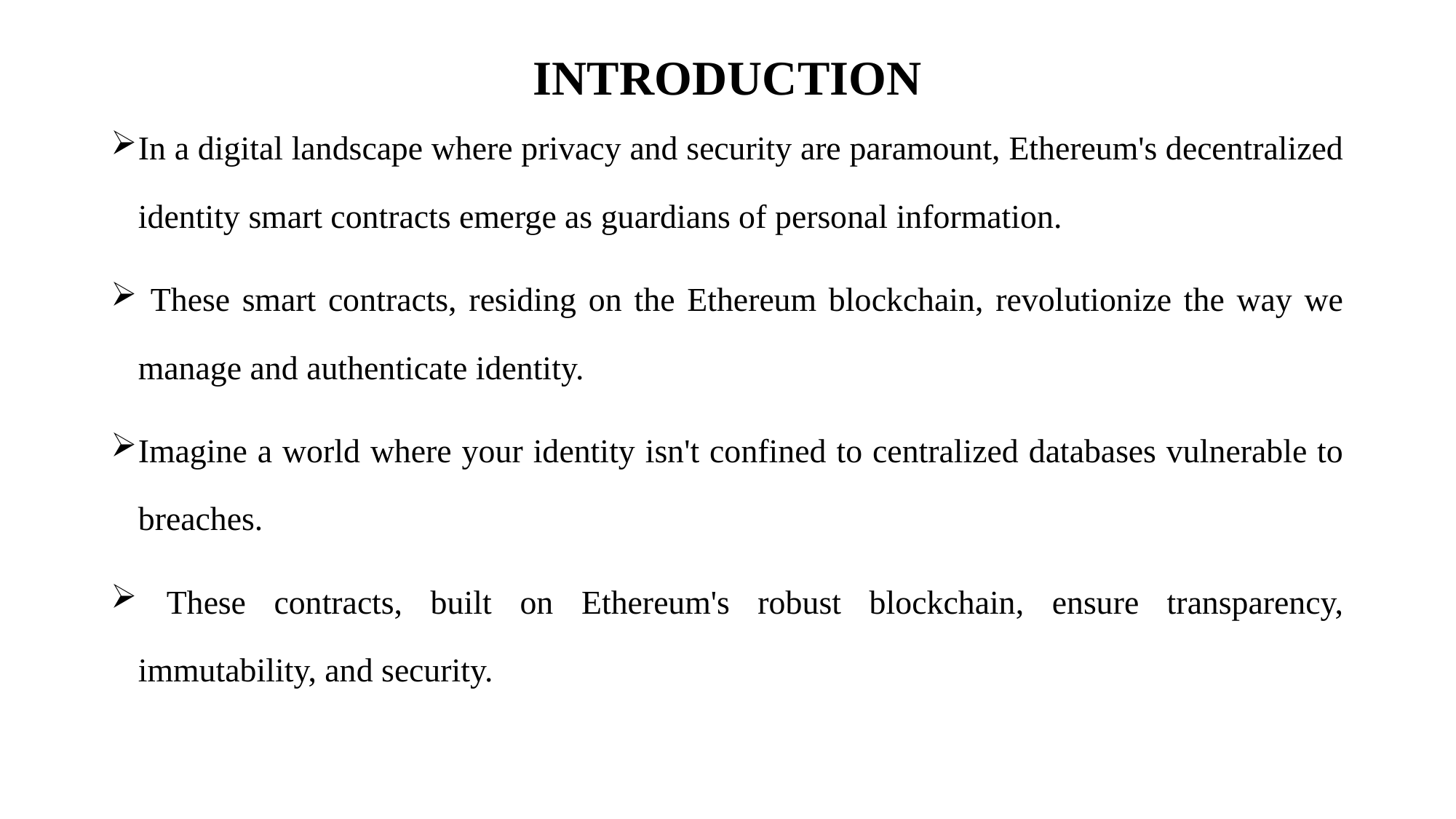

# INTRODUCTION
In a digital landscape where privacy and security are paramount, Ethereum's decentralized identity smart contracts emerge as guardians of personal information.
 These smart contracts, residing on the Ethereum blockchain, revolutionize the way we manage and authenticate identity.
Imagine a world where your identity isn't confined to centralized databases vulnerable to breaches.
 These contracts, built on Ethereum's robust blockchain, ensure transparency, immutability, and security.